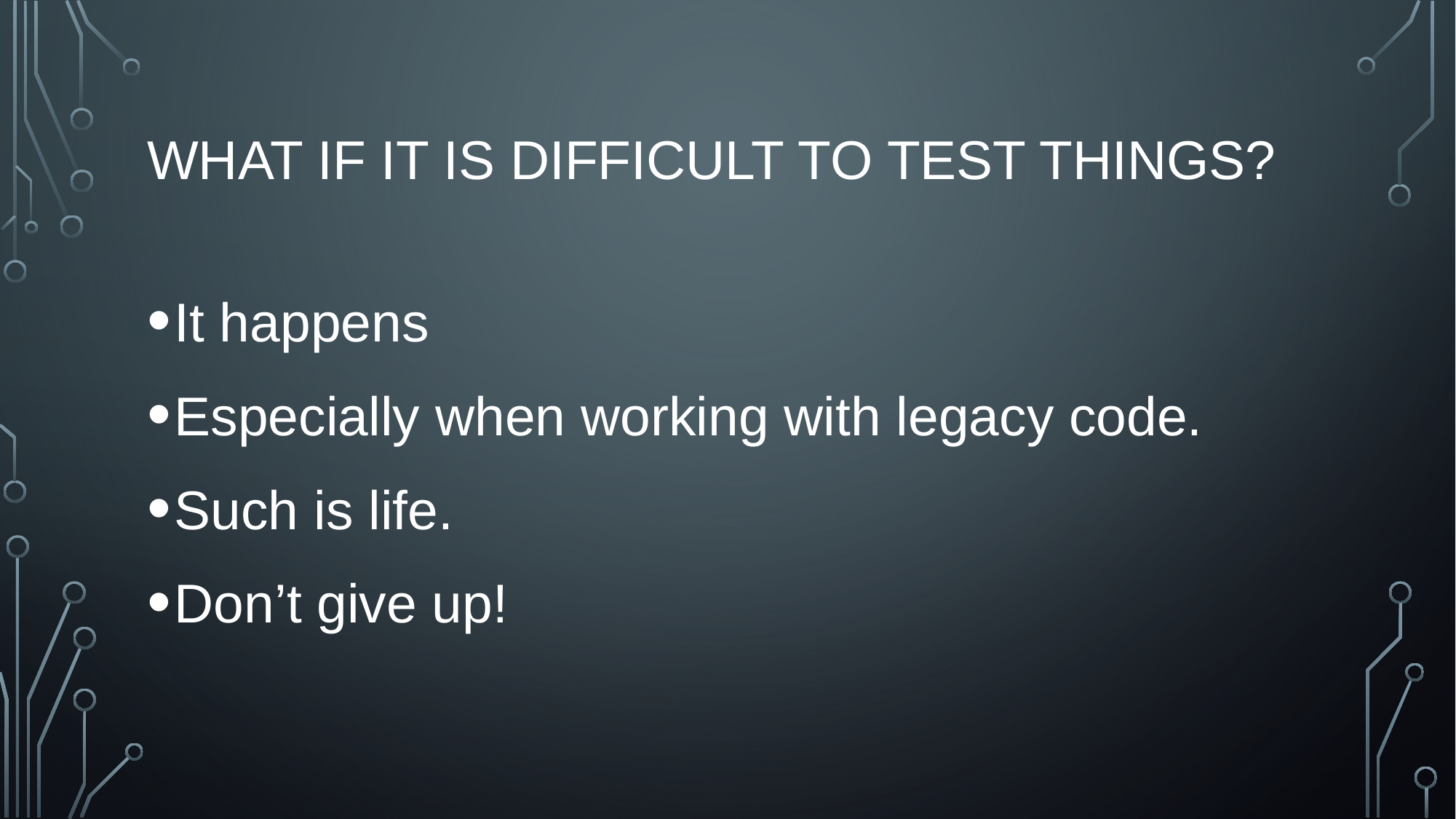

# What if it is difficult to test things?
It happens
Especially when working with legacy code.
Such is life.
Don’t give up!